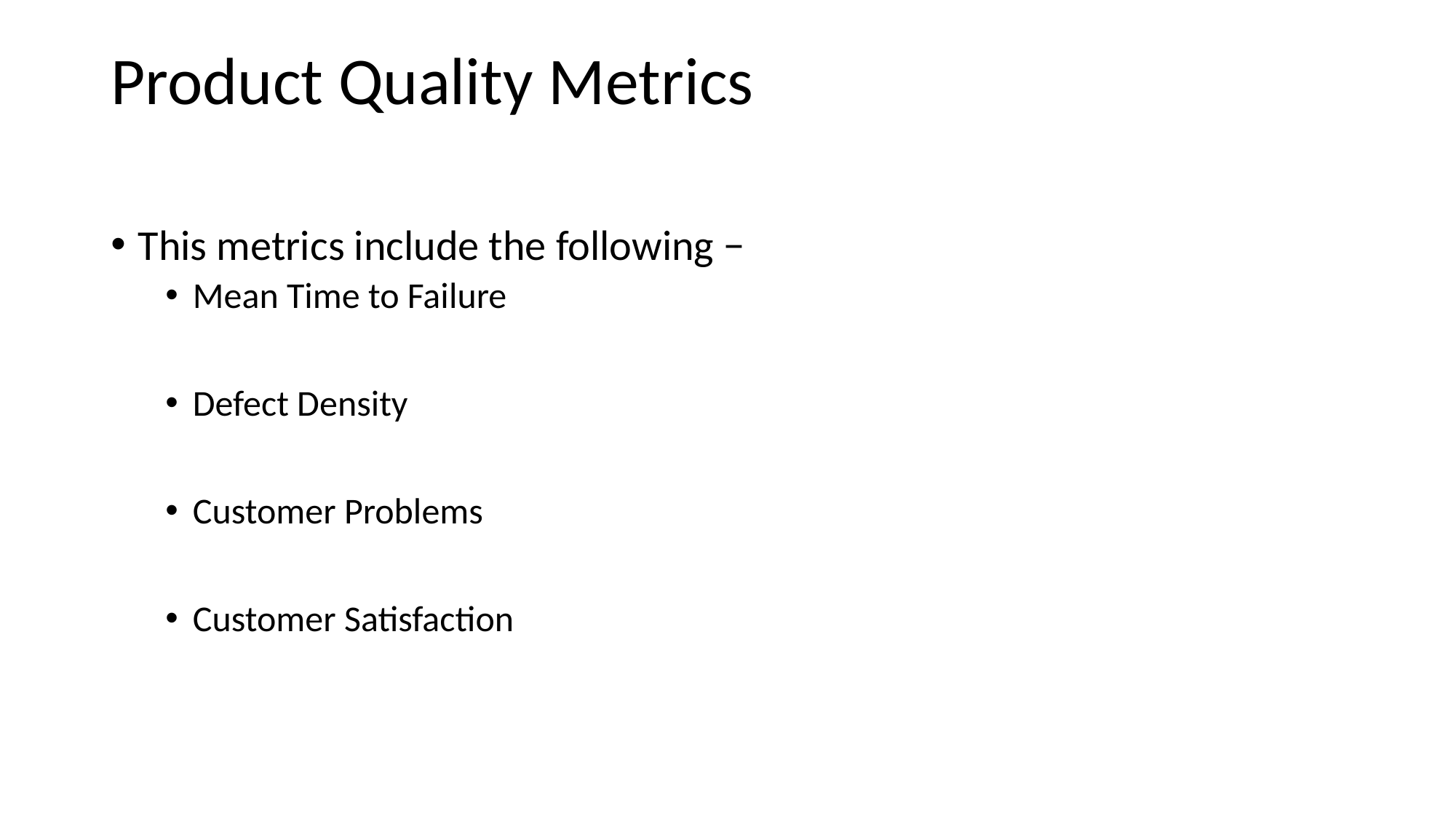

# Product Quality Metrics
This metrics include the following −
Mean Time to Failure

Defect Density

Customer Problems

Customer Satisfaction